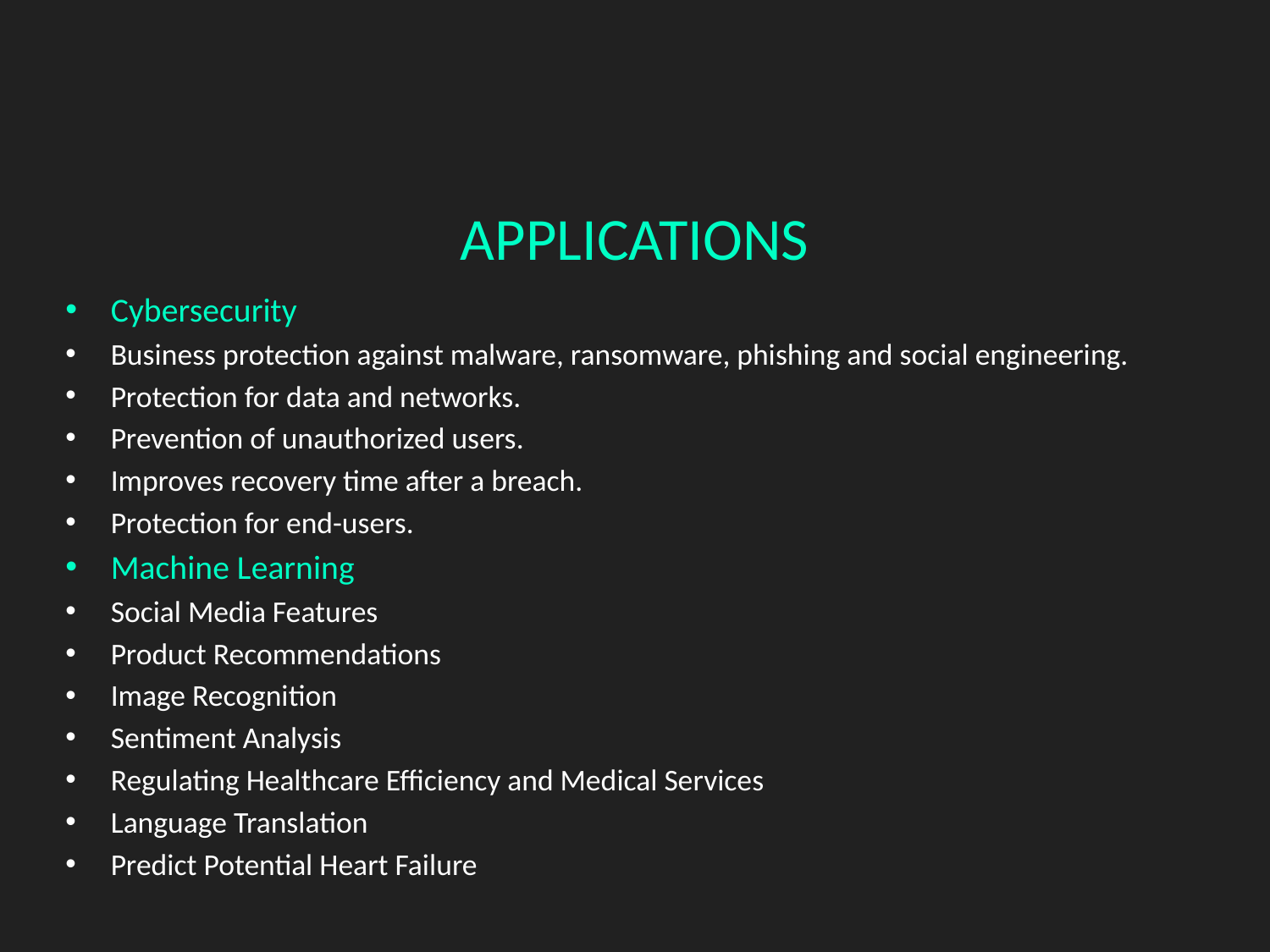

# APPLICATIONS
Cybersecurity
Business protection against malware, ransomware, phishing and social engineering.
Protection for data and networks.
Prevention of unauthorized users.
Improves recovery time after a breach.
Protection for end-users.
Machine Learning
Social Media Features
Product Recommendations
Image Recognition
Sentiment Analysis
Regulating Healthcare Efficiency and Medical Services
Language Translation
Predict Potential Heart Failure